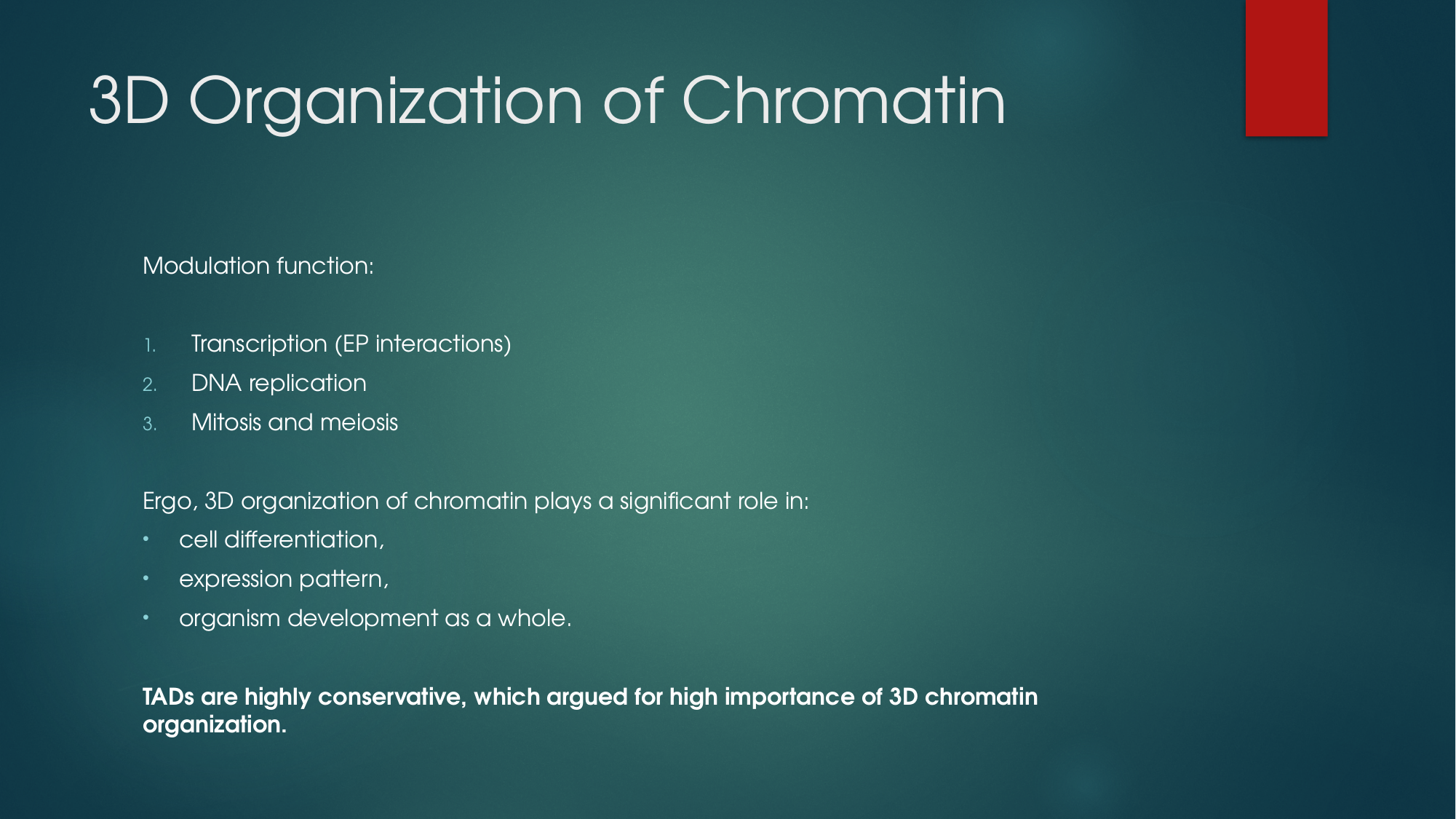

# 3D Organization of Chromatin
Modulation function:

Transcription (EP interactions)
DNA replication
Mitosis and meiosis

Ergo, 3D organization of chromatin plays a significant role in:
cell differentiation,
expression pattern,
organism development as a whole.

TADs are highly conservative, which argued for high importance of 3D chromatin organization.